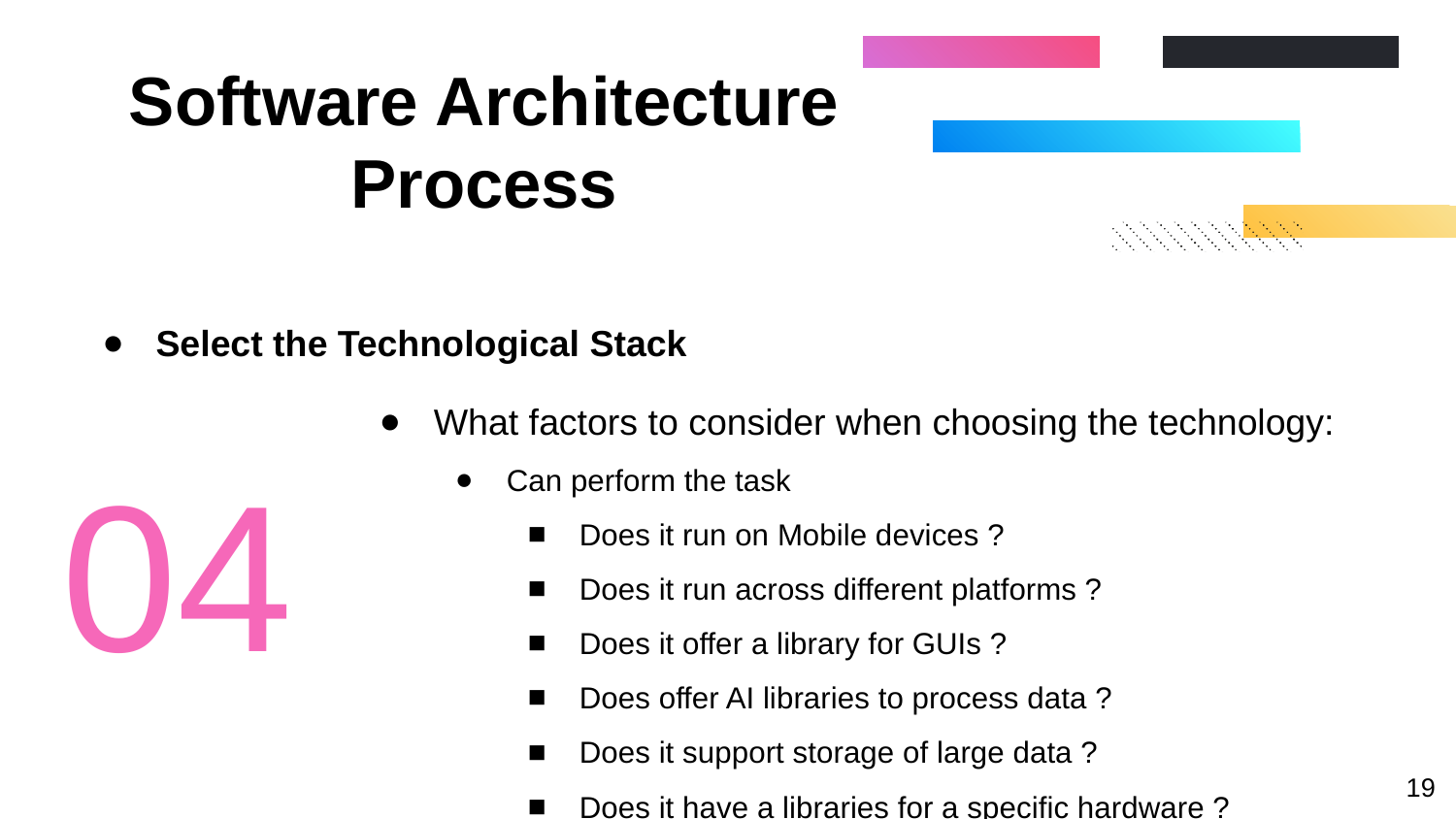

# Software Architecture Process
Select the Technological Stack

What factors to consider when choosing the technology:
Can perform the task
Does it run on Mobile devices ?
Does it run across different platforms ?
Does it offer a library for GUIs ?
Does offer AI libraries to process data ?
Does it support storage of large data ?
Does it have a libraries for a specific hardware ?

04
19